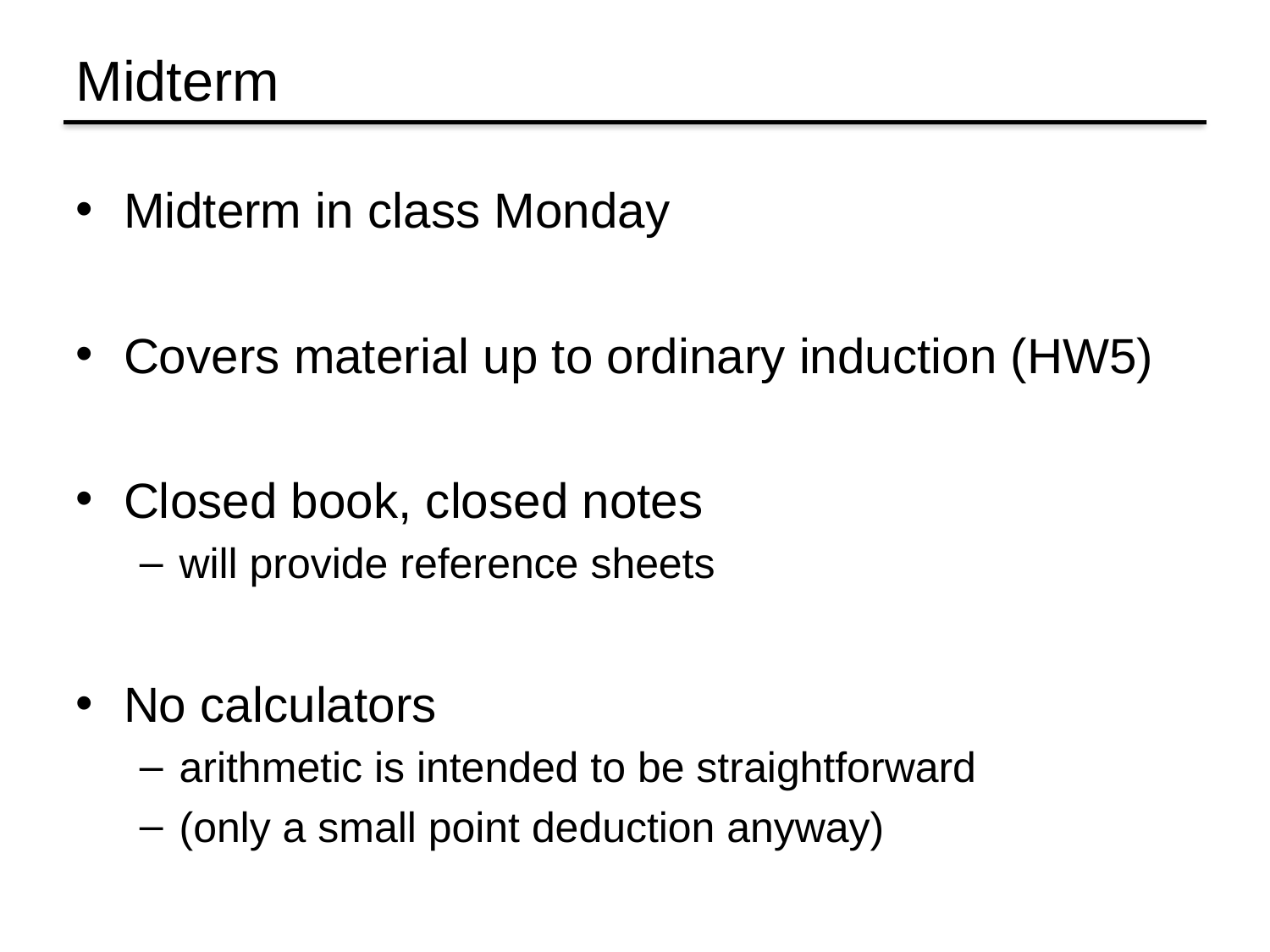

# Midterm
Midterm in class Monday

Covers material up to ordinary induction (HW5)

Closed book, closed notes
will provide reference sheets

No calculators
arithmetic is intended to be straightforward
(only a small point deduction anyway)